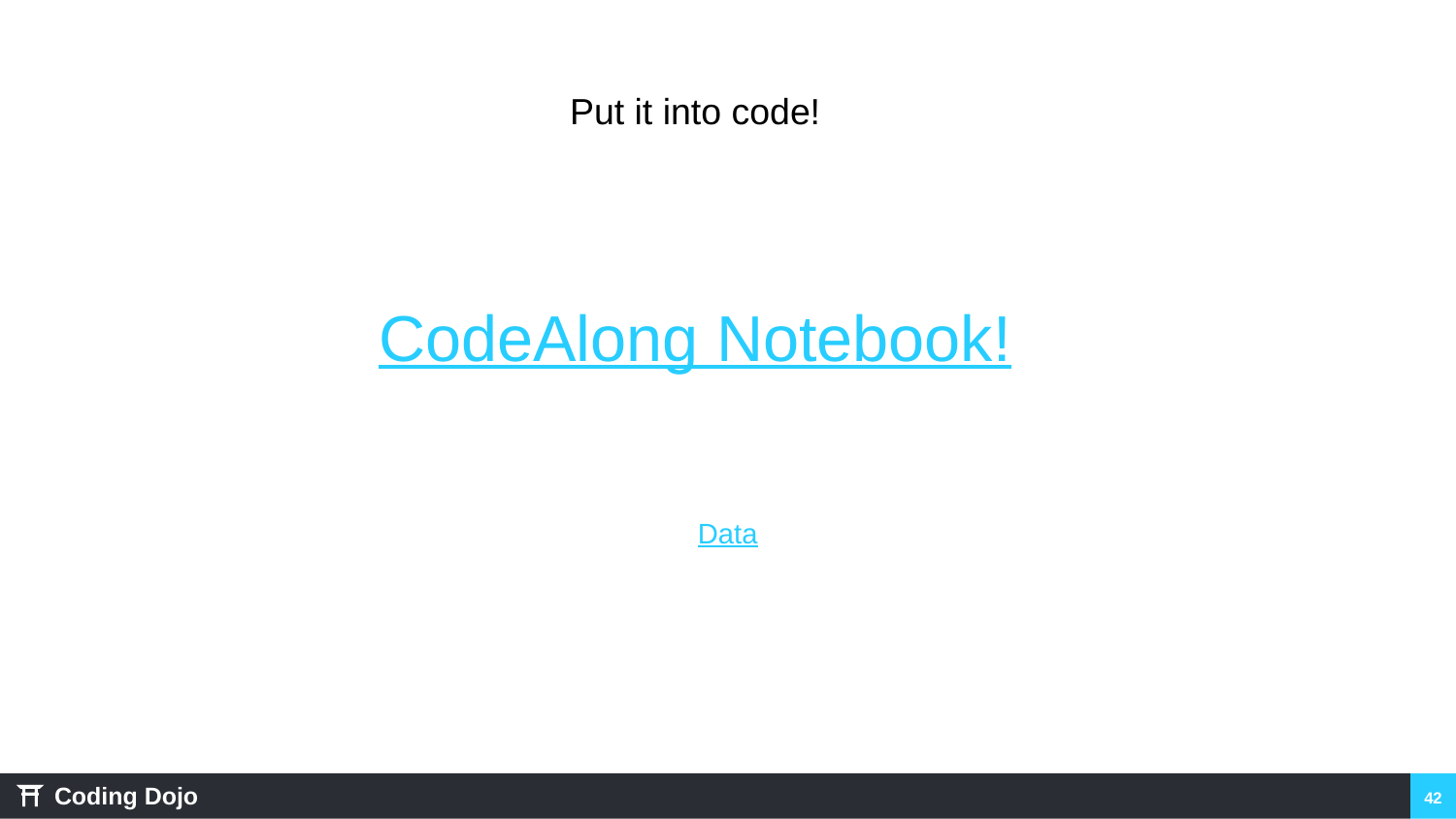

Put it into code!
CodeAlong Notebook!
Data